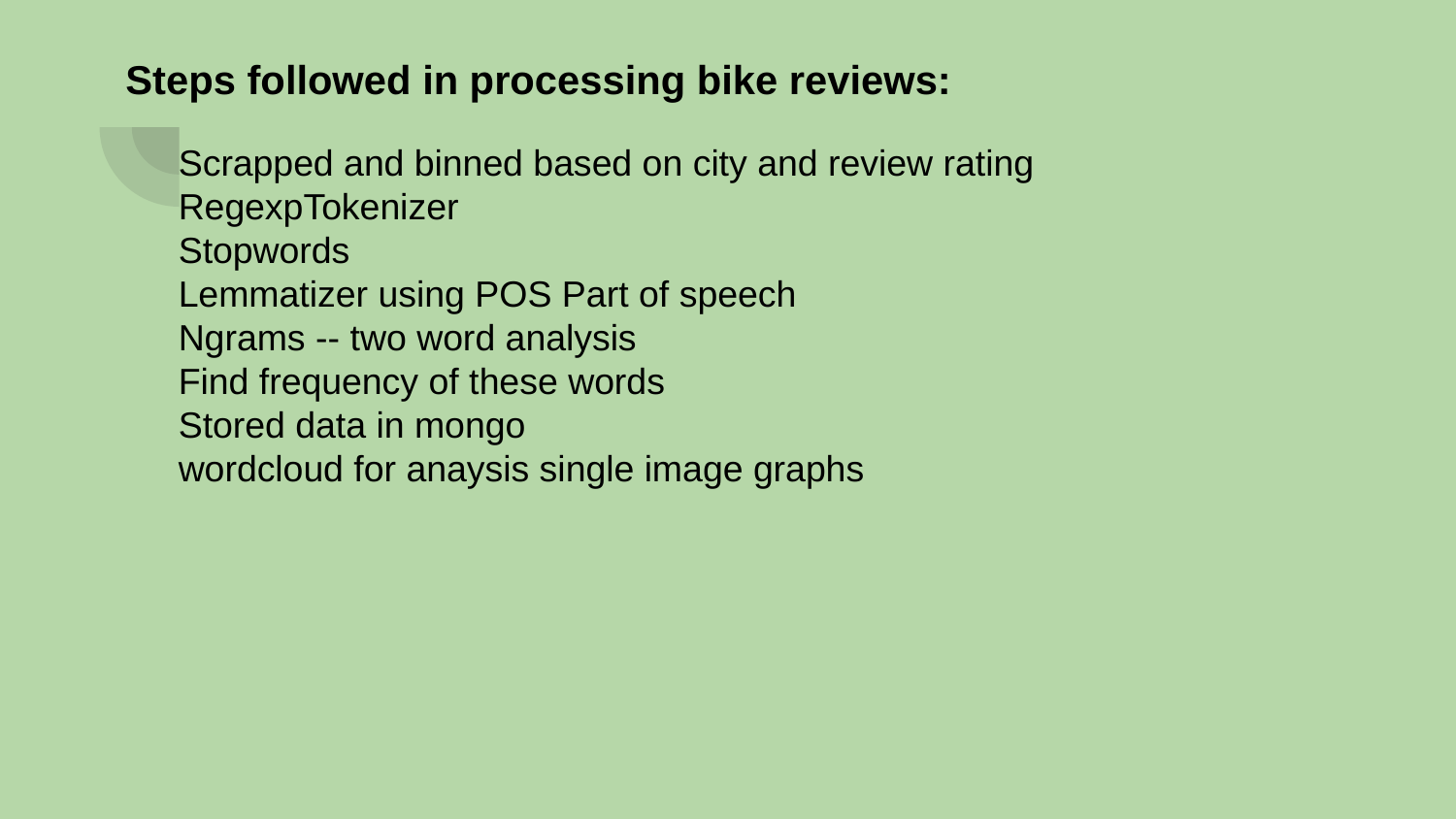

Steps followed in processing bike reviews:

Scrapped and binned based on city and review rating
RegexpTokenizer
Stopwords
Lemmatizer using POS Part of speech
Ngrams -- two word analysis
Find frequency of these words
Stored data in mongo
wordcloud for anaysis single image graphs